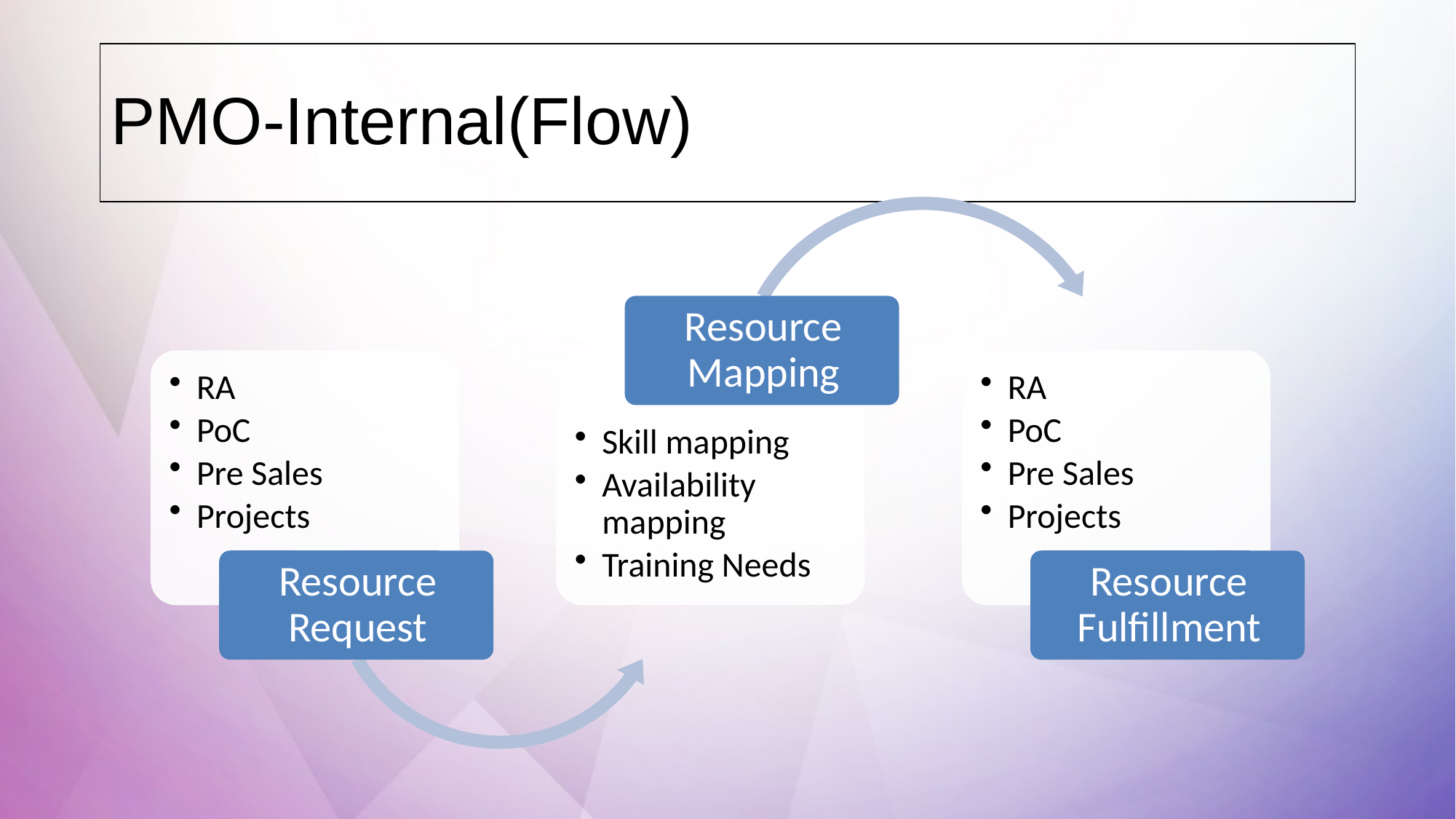

# PMO-Internal(Flow)
RA
PoC
Pre Sales
Projects
Resource Request
Skill mapping
Availability mapping
Training Needs
Resource Mapping
RA
PoC
Pre Sales
Projects
Resource Fulfillment